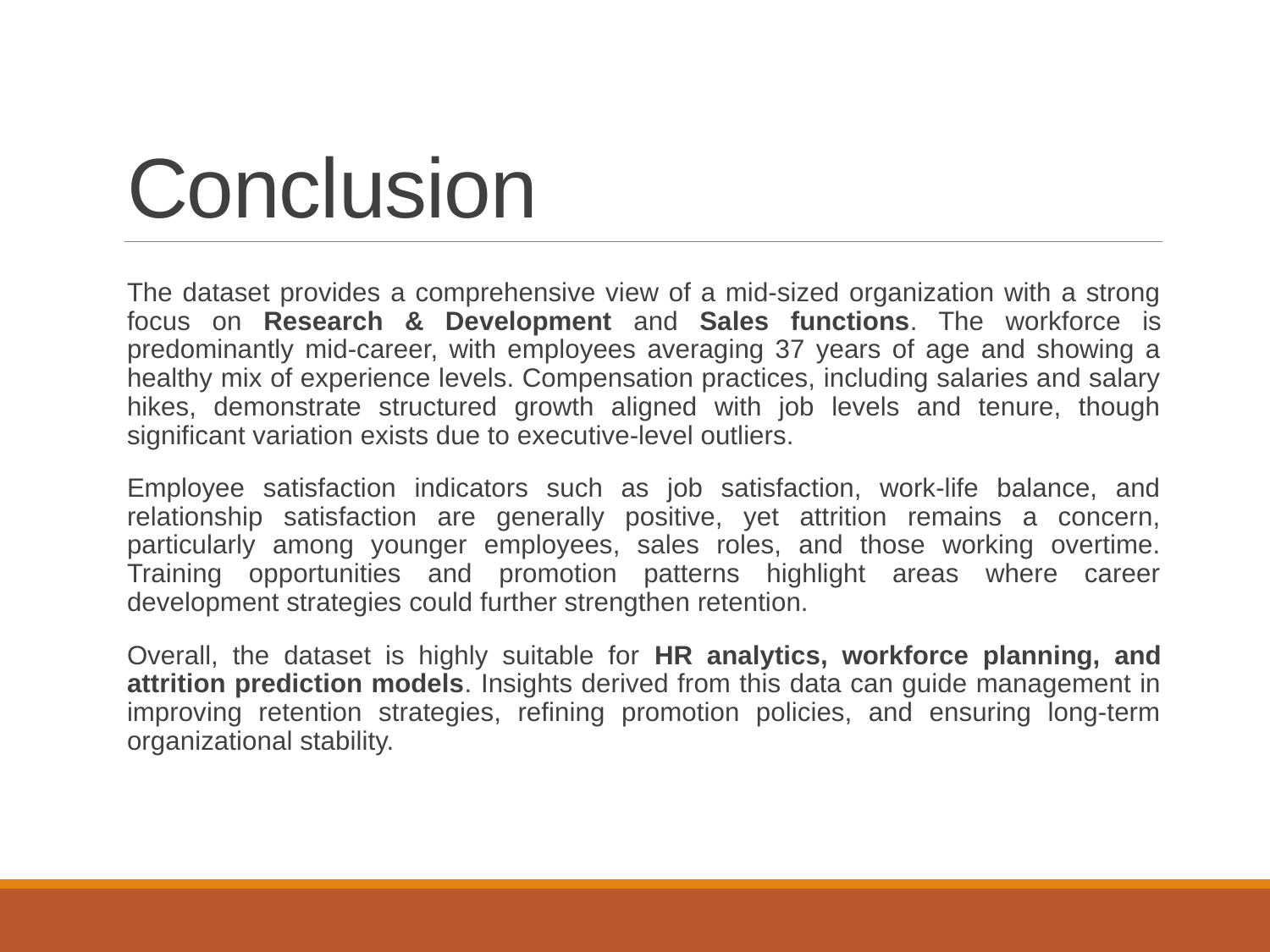

# Conclusion
The dataset provides a comprehensive view of a mid-sized organization with a strong focus on Research & Development and Sales functions. The workforce is predominantly mid-career, with employees averaging 37 years of age and showing a healthy mix of experience levels. Compensation practices, including salaries and salary hikes, demonstrate structured growth aligned with job levels and tenure, though significant variation exists due to executive-level outliers.
Employee satisfaction indicators such as job satisfaction, work-life balance, and relationship satisfaction are generally positive, yet attrition remains a concern, particularly among younger employees, sales roles, and those working overtime. Training opportunities and promotion patterns highlight areas where career development strategies could further strengthen retention.
Overall, the dataset is highly suitable for HR analytics, workforce planning, and attrition prediction models. Insights derived from this data can guide management in improving retention strategies, refining promotion policies, and ensuring long-term organizational stability.